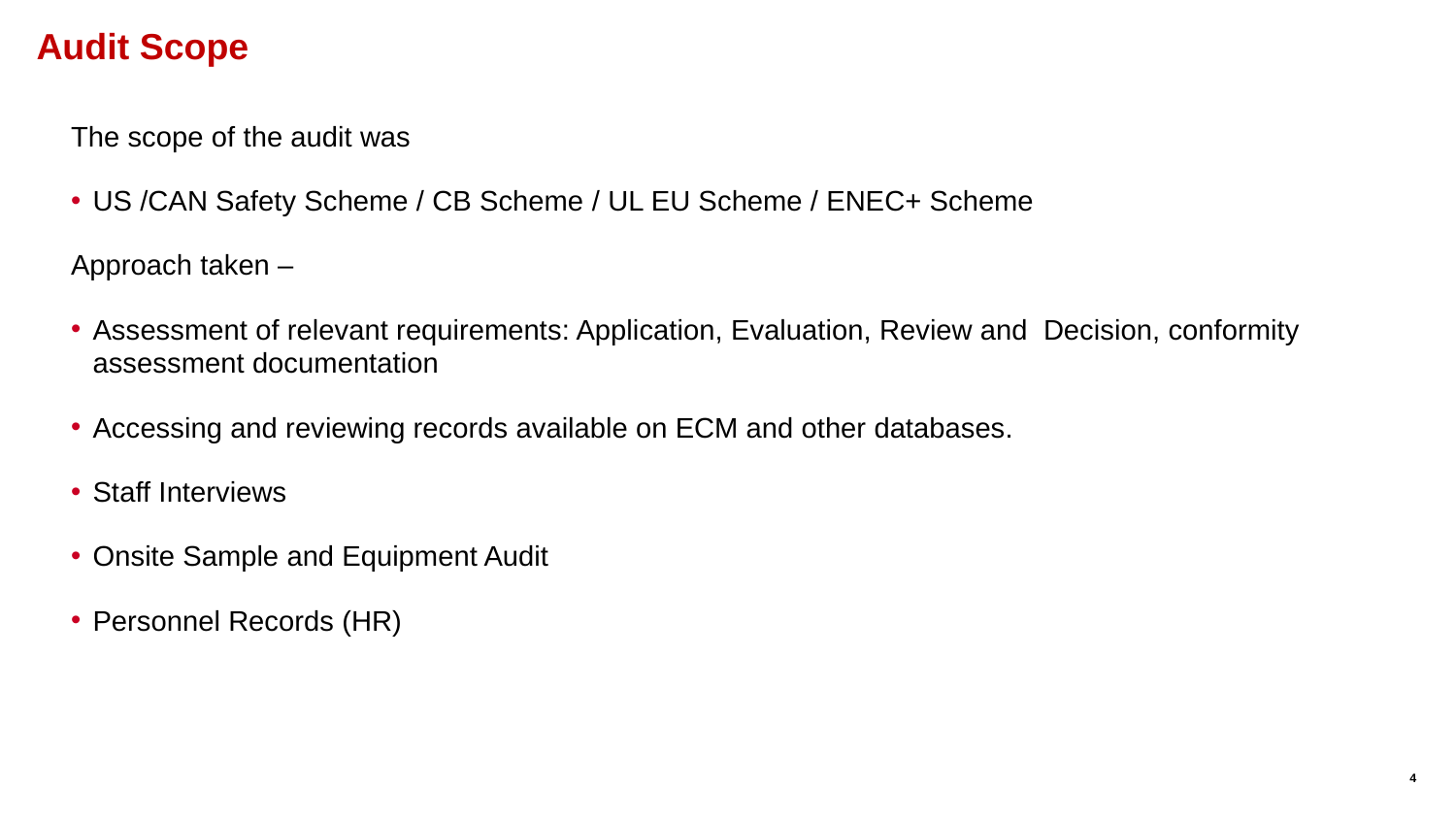

# Audit Scope
The scope of the audit was
US /CAN Safety Scheme / CB Scheme / UL EU Scheme / ENEC+ Scheme
Approach taken –
Assessment of relevant requirements: Application, Evaluation, Review and  Decision, conformity assessment documentation
Accessing and reviewing records available on ECM and other databases.
Staff Interviews
Onsite Sample and Equipment Audit
Personnel Records (HR)

4